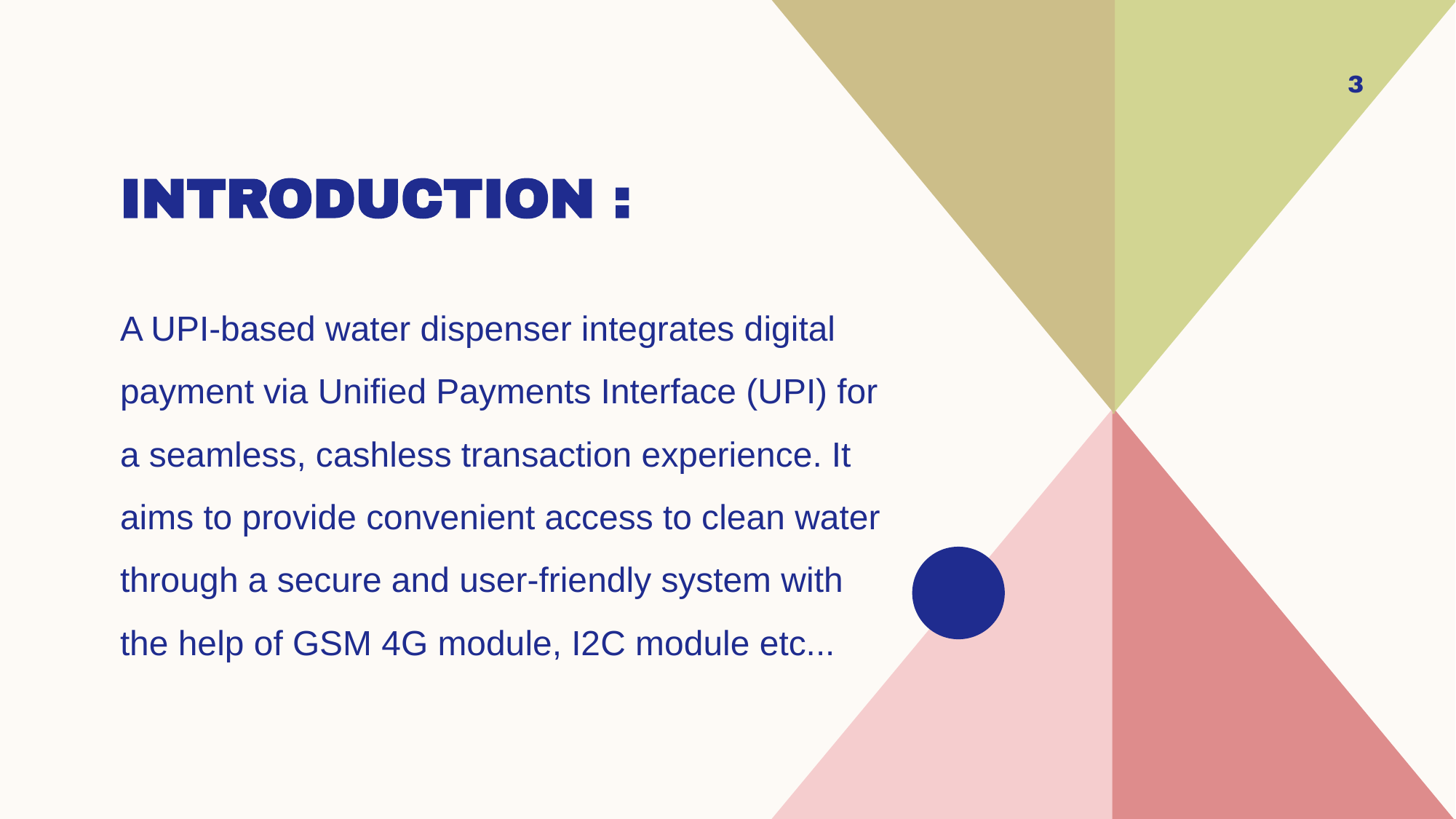

# INTRODUCTION :
3
A UPI-based water dispenser integrates digital payment via Unified Payments Interface (UPI) for a seamless, cashless transaction experience. It aims to provide convenient access to clean water through a secure and user-friendly system with the help of GSM 4G module, I2C module etc...